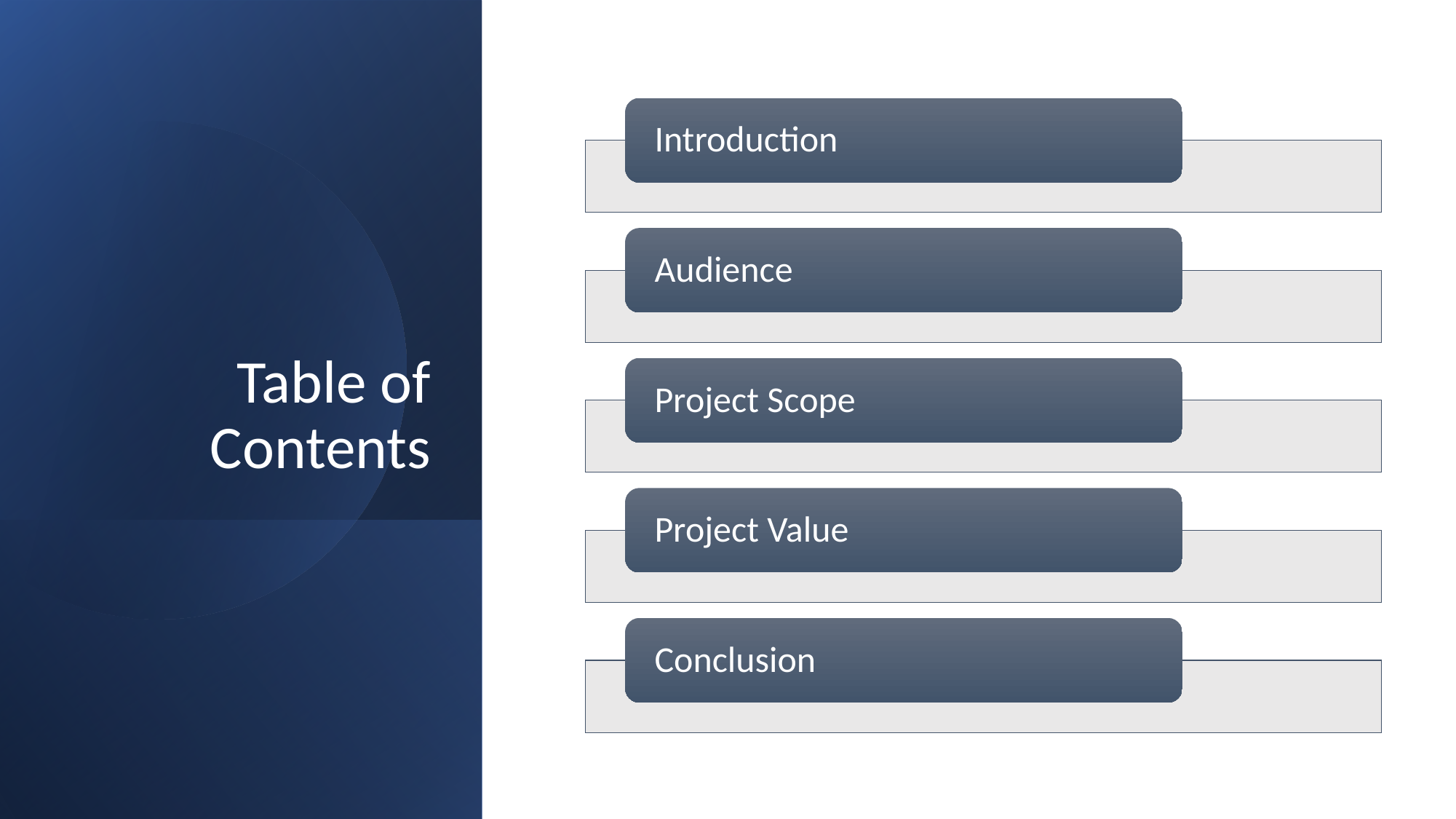

Introduction
Audience
Project Scope
Project Value
Conclusion

# Table of Contents